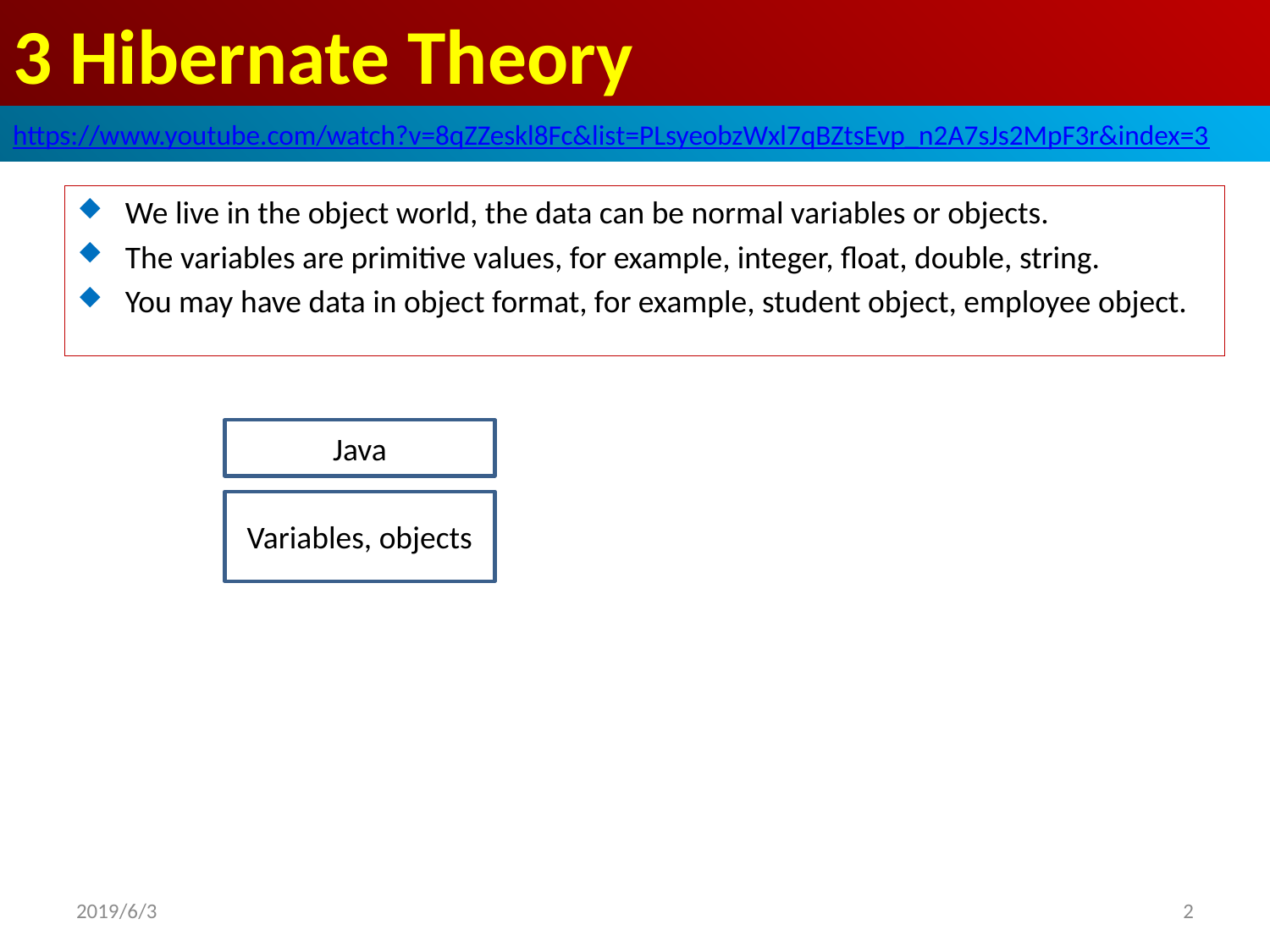

# 3 Hibernate Theory
https://www.youtube.com/watch?v=8qZZeskl8Fc&list=PLsyeobzWxl7qBZtsEvp_n2A7sJs2MpF3r&index=3
We live in the object world, the data can be normal variables or objects.
The variables are primitive values, for example, integer, float, double, string.
You may have data in object format, for example, student object, employee object.
Java
Variables, objects
2019/6/3
2